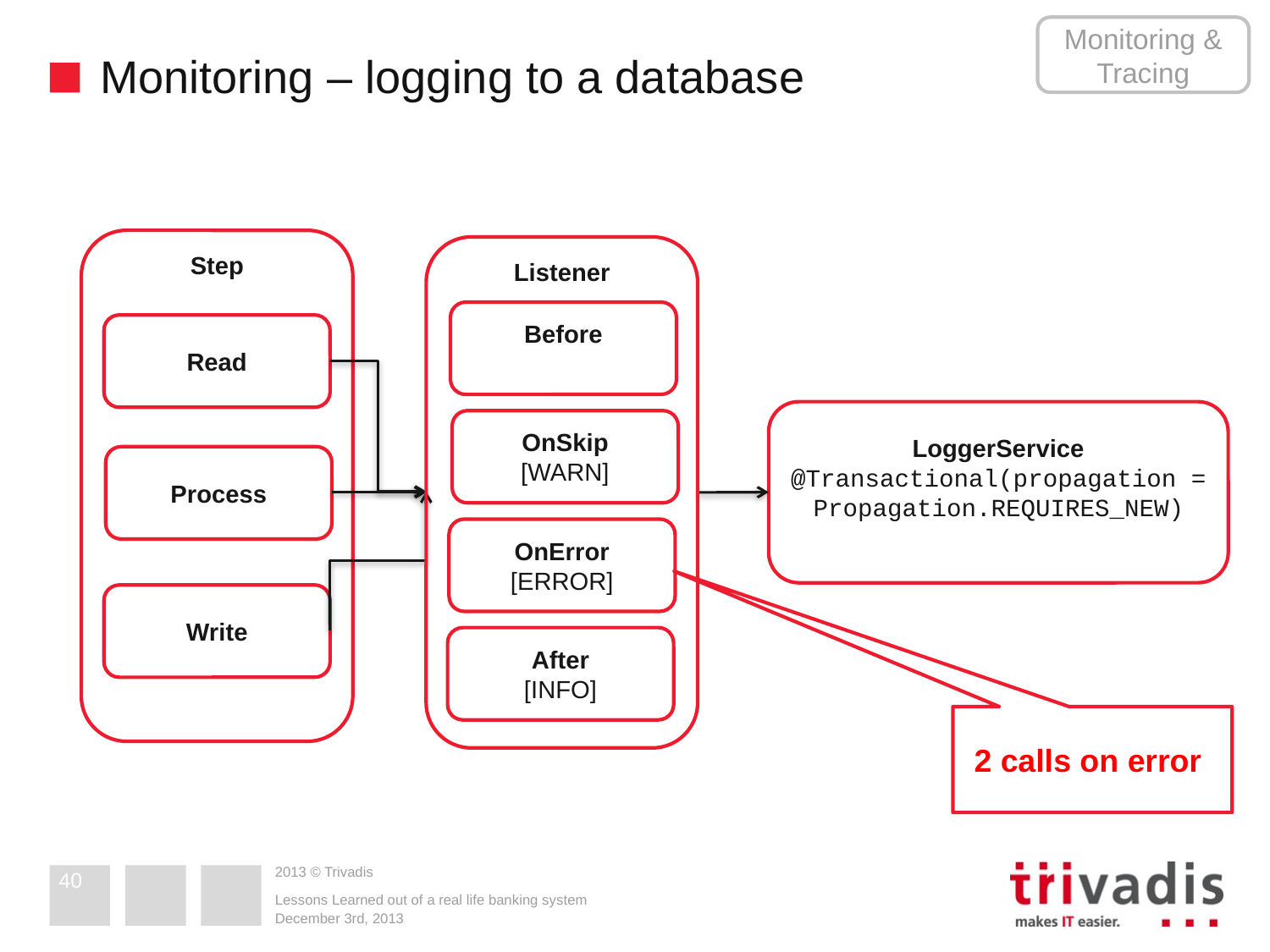

Monitoring & Tracing
# Monitoring – logging to a database
Step
Listener
Before

Read
LoggerService
@Transactional(propagation = Propagation.REQUIRES_NEW)

OnSkip
[WARN]
Process
OnError
[ERROR]
Write
After
[INFO]
2 calls on error
40
Lessons Learned out of a real life banking system
December 3rd, 2013